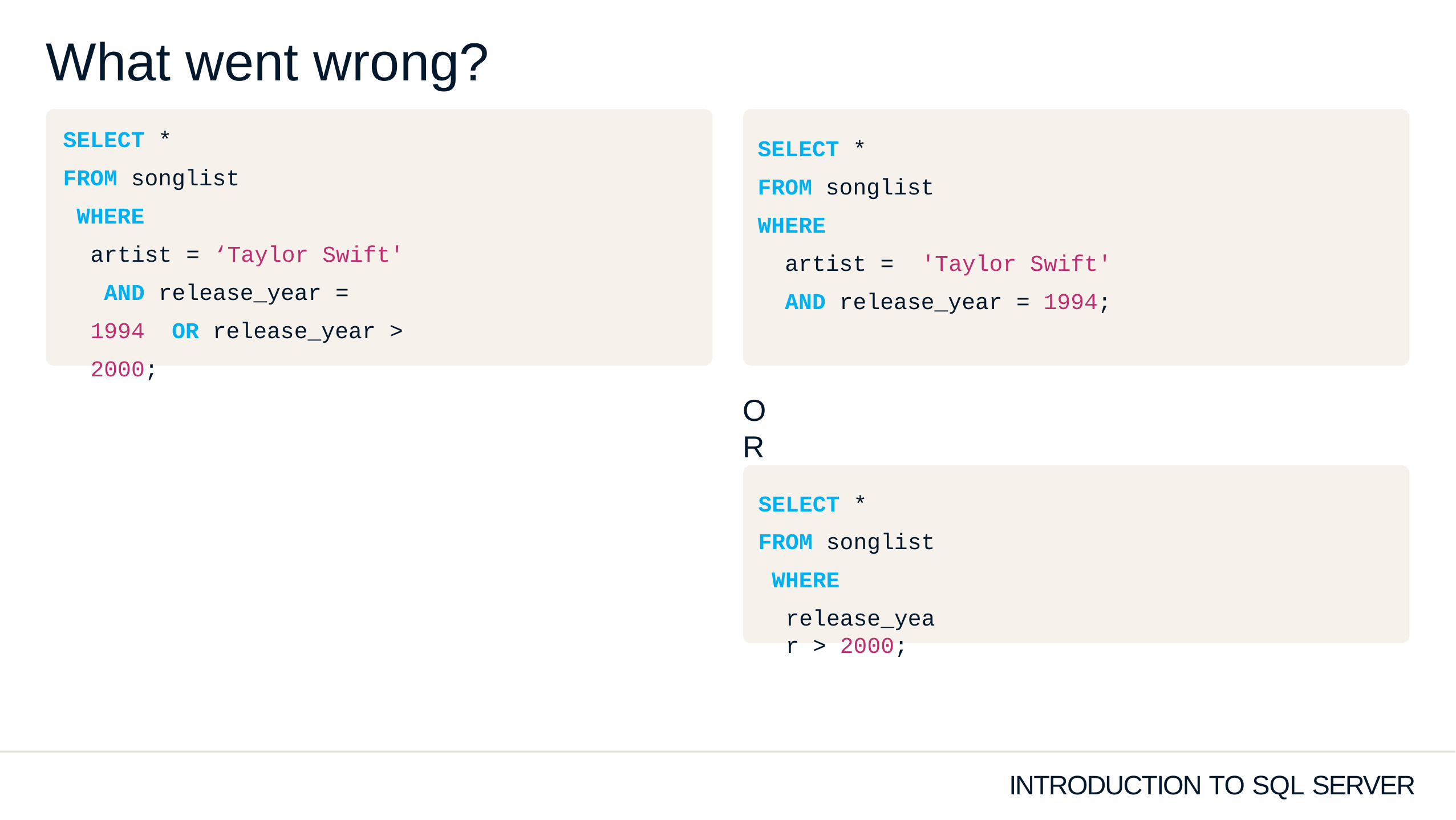

# What went wrong?

SELECT *
FROM songlist  WHERE
artist = ‘Taylor Swift'  AND release_year = 1994  OR release_year > 2000;
SELECT *
FROM songlist  WHERE
artist =  'Taylor Swift'  AND release_year = 1994;
OR

SELECT *
FROM songlist  WHERE
release_year > 2000;
INTRODUCTION TO SQL SERVER